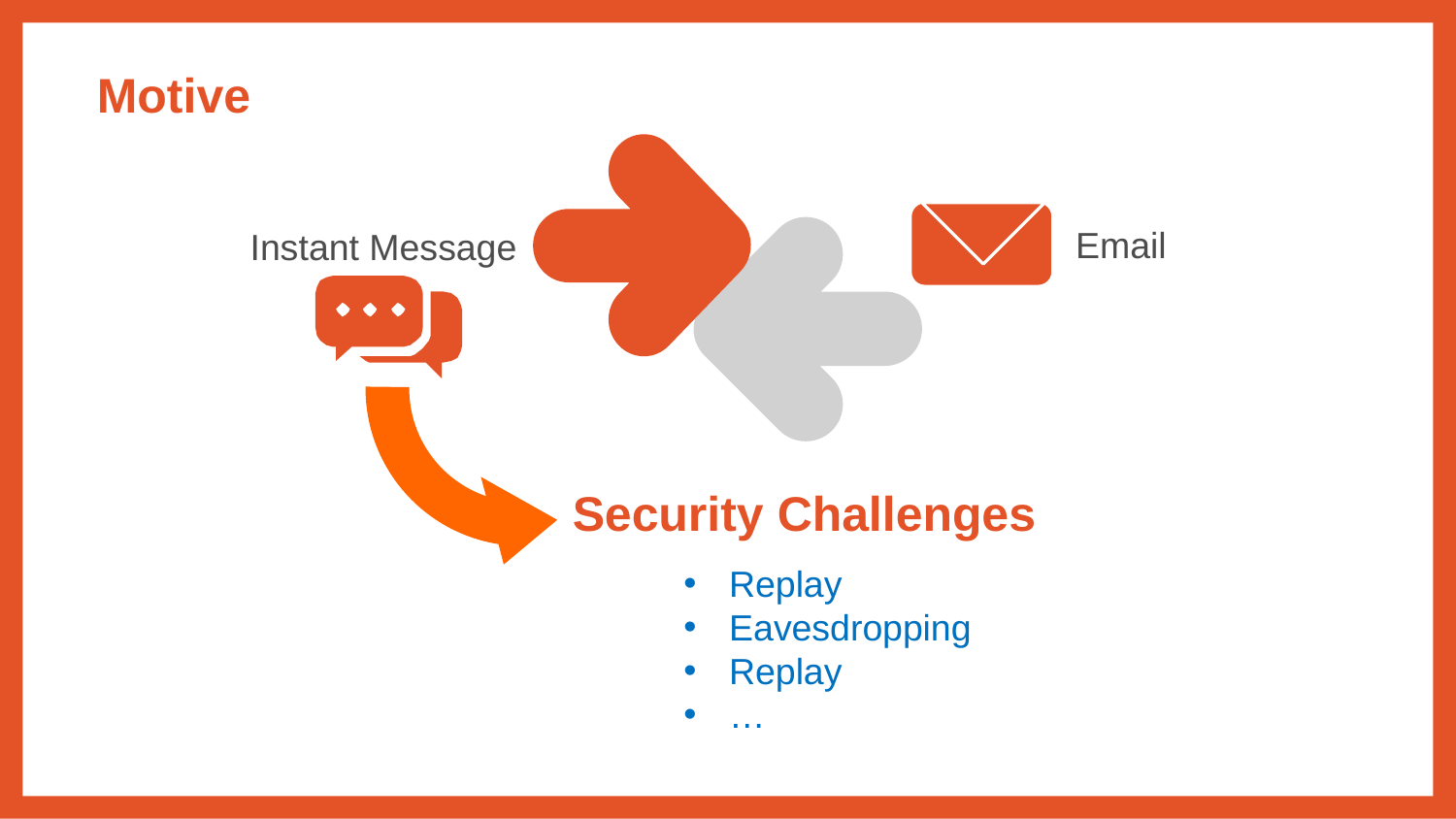

# Motive

Email
Instant Message

Security Challenges
Replay
Eavesdropping
Replay
…